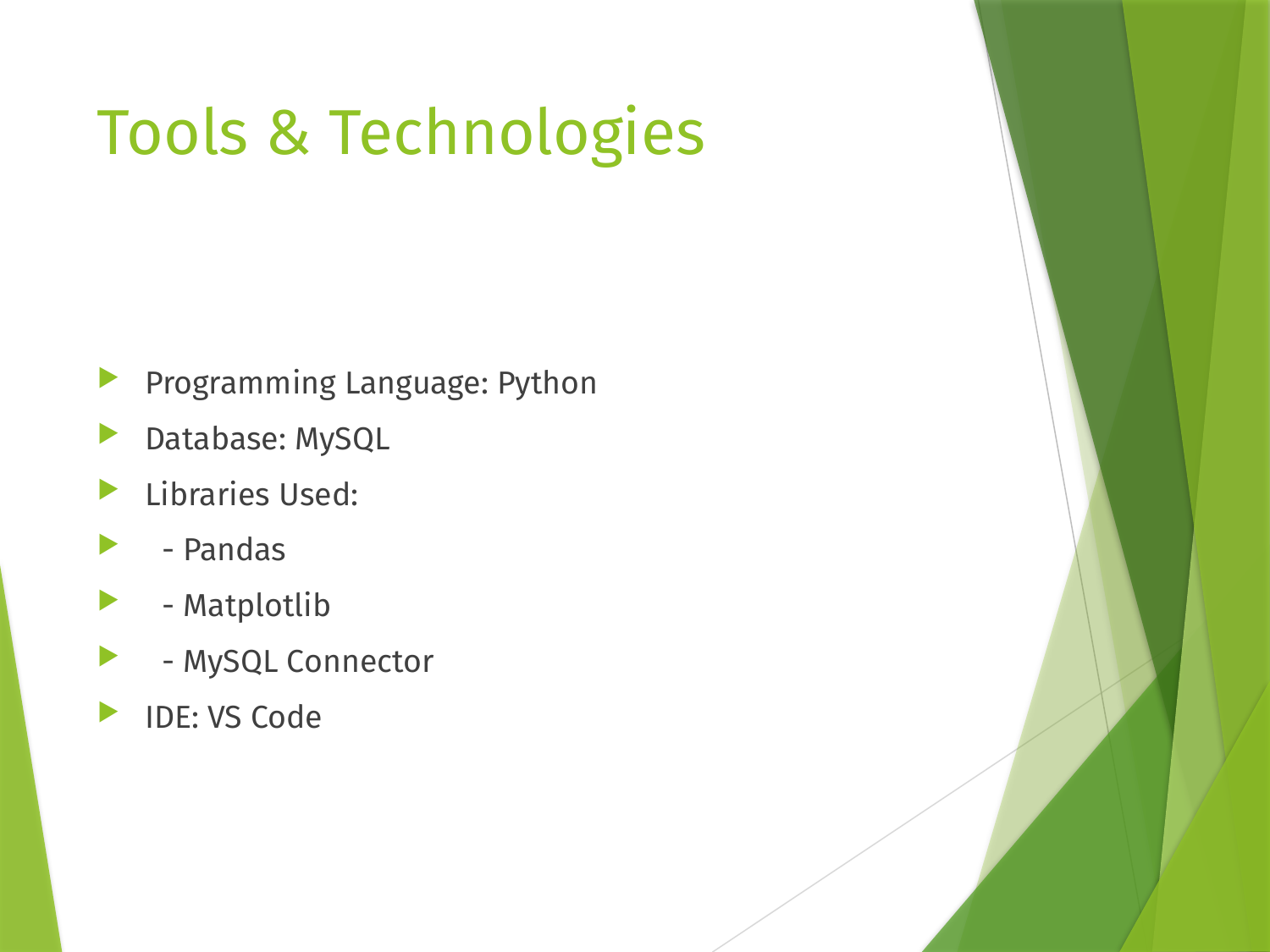

# Tools & Technologies

Programming Language: Python
Database: MySQL
Libraries Used:
  - Pandas
  - Matplotlib
  - MySQL Connector
IDE: VS Code